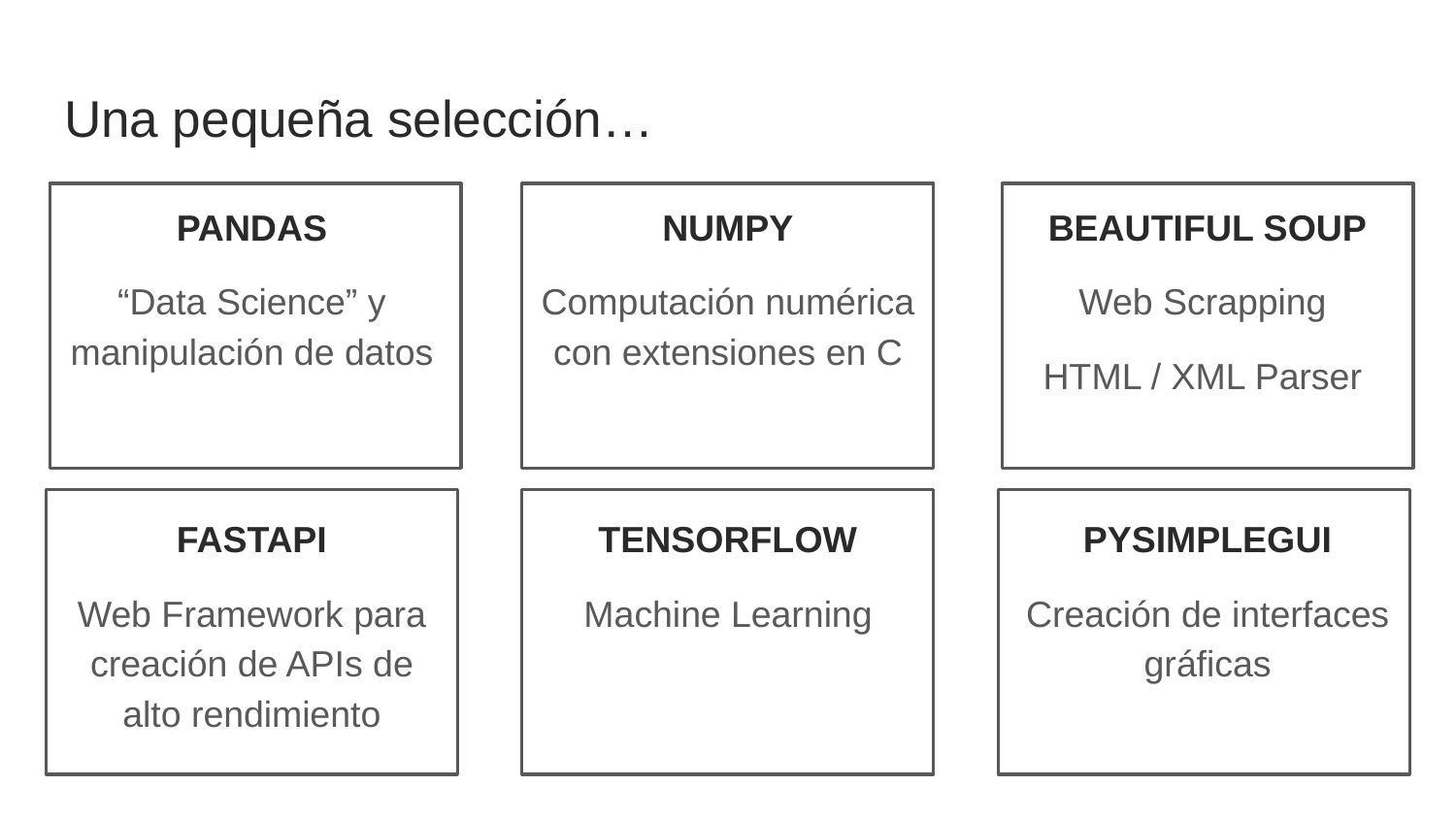

# Una pequeña selección…

PANDAS
“Data Science” y manipulación de datos

NUMPY
Computación numérica con extensiones en C

BEAUTIFUL SOUP
Web Scrapping
HTML / XML Parser

FASTAPI
Web Framework para creación de APIs de alto rendimiento
TENSORFLOW
Machine Learning
PYSIMPLEGUI
Creación de interfaces gráficas